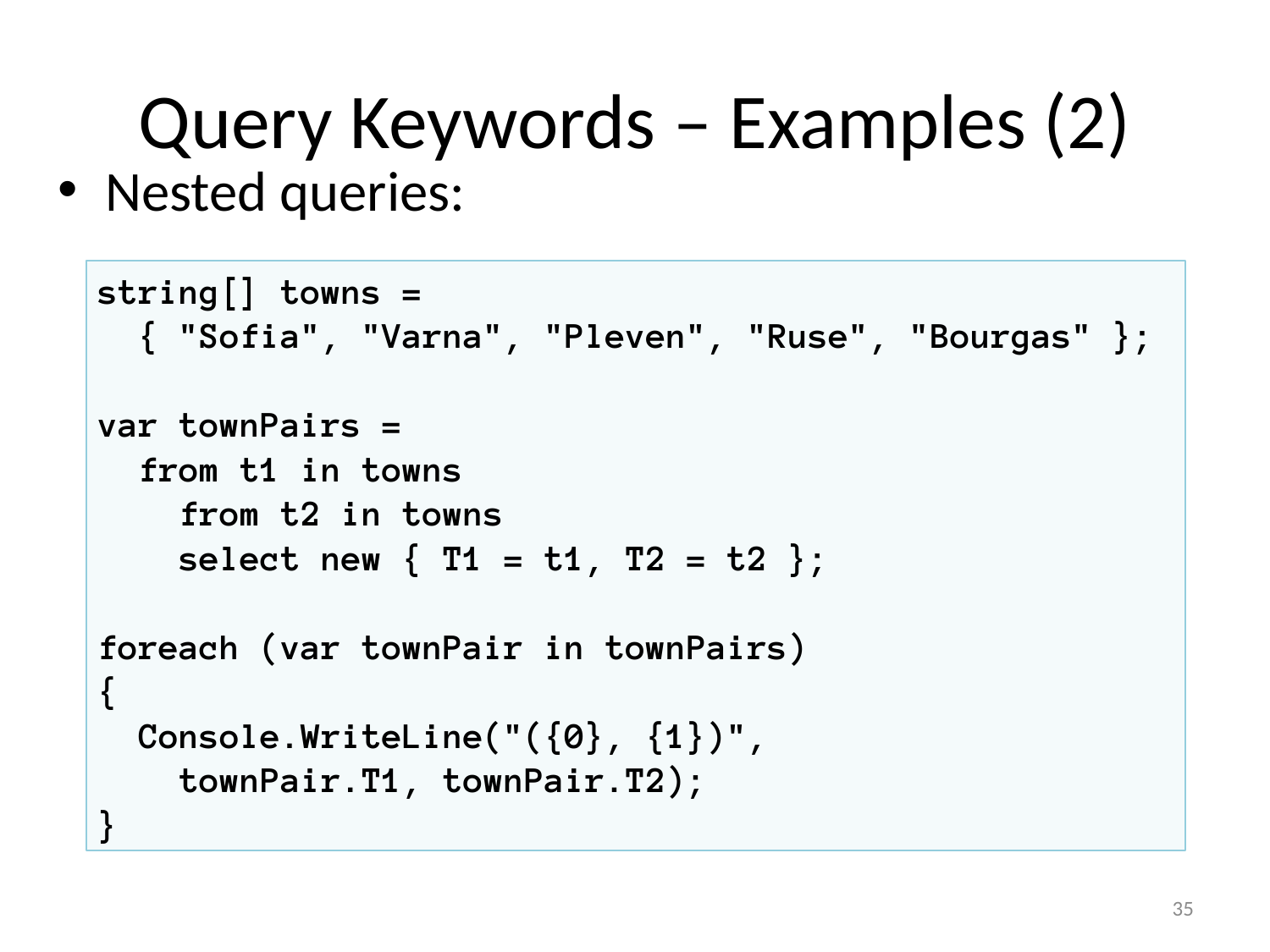

# Query Keywords – Examples (2)
Nested queries:
string[] towns =
  { "Sofia", "Varna", "Pleven", "Ruse", "Bourgas" };

var townPairs =
  from t1 in towns
    from t2 in towns
    select new { T1 = t1, T2 = t2 };

foreach (var townPair in townPairs)
{
  Console.WriteLine("({0}, {1})",
    townPair.T1, townPair.T2);
}
35